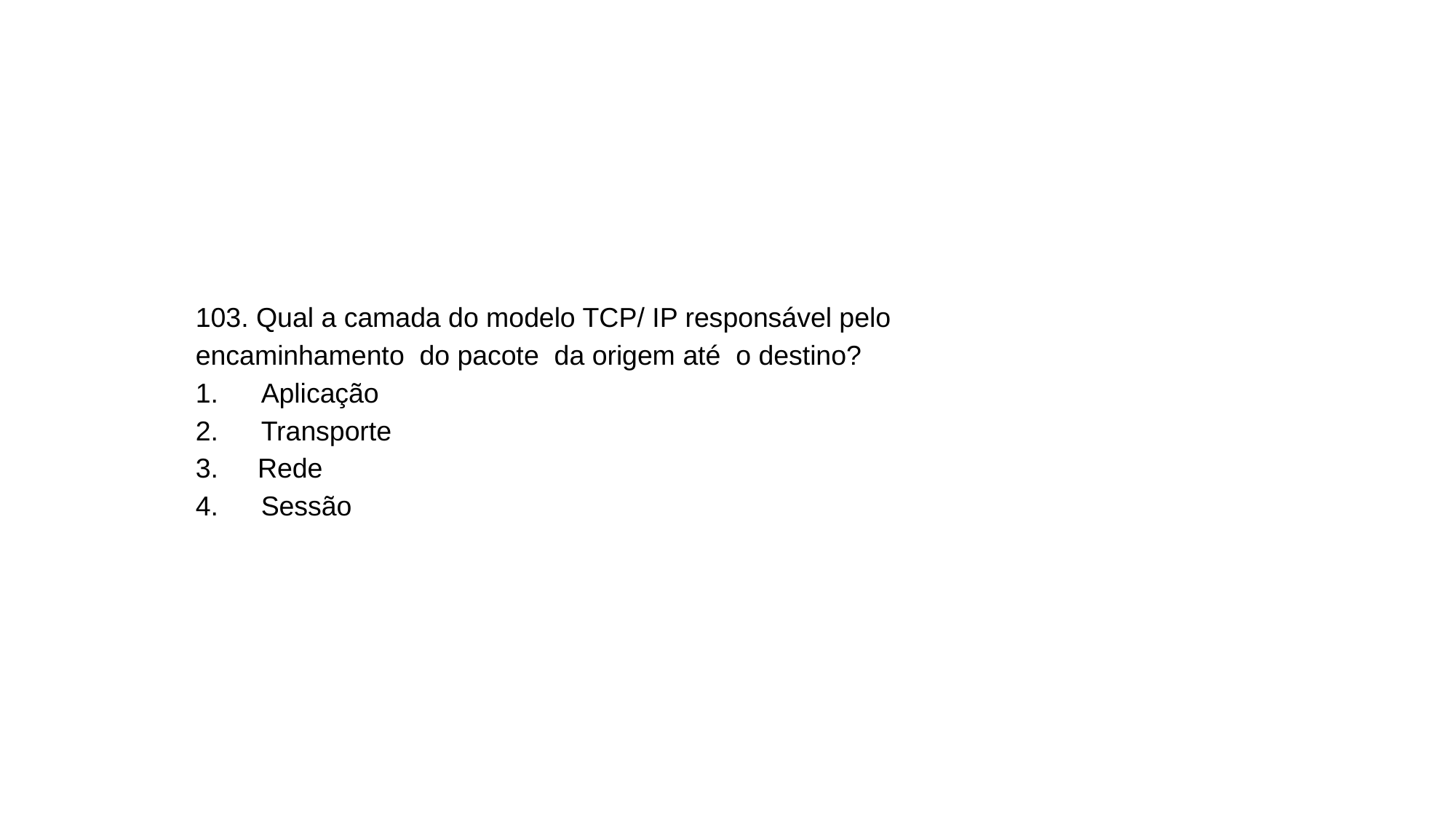

103. Qual a camada do modelo TCP/ IP responsável pelo encaminhamento  do pacote  da origem até  o destino?
1. Aplicação
2. Transporte
3. Rede
4. Sessão